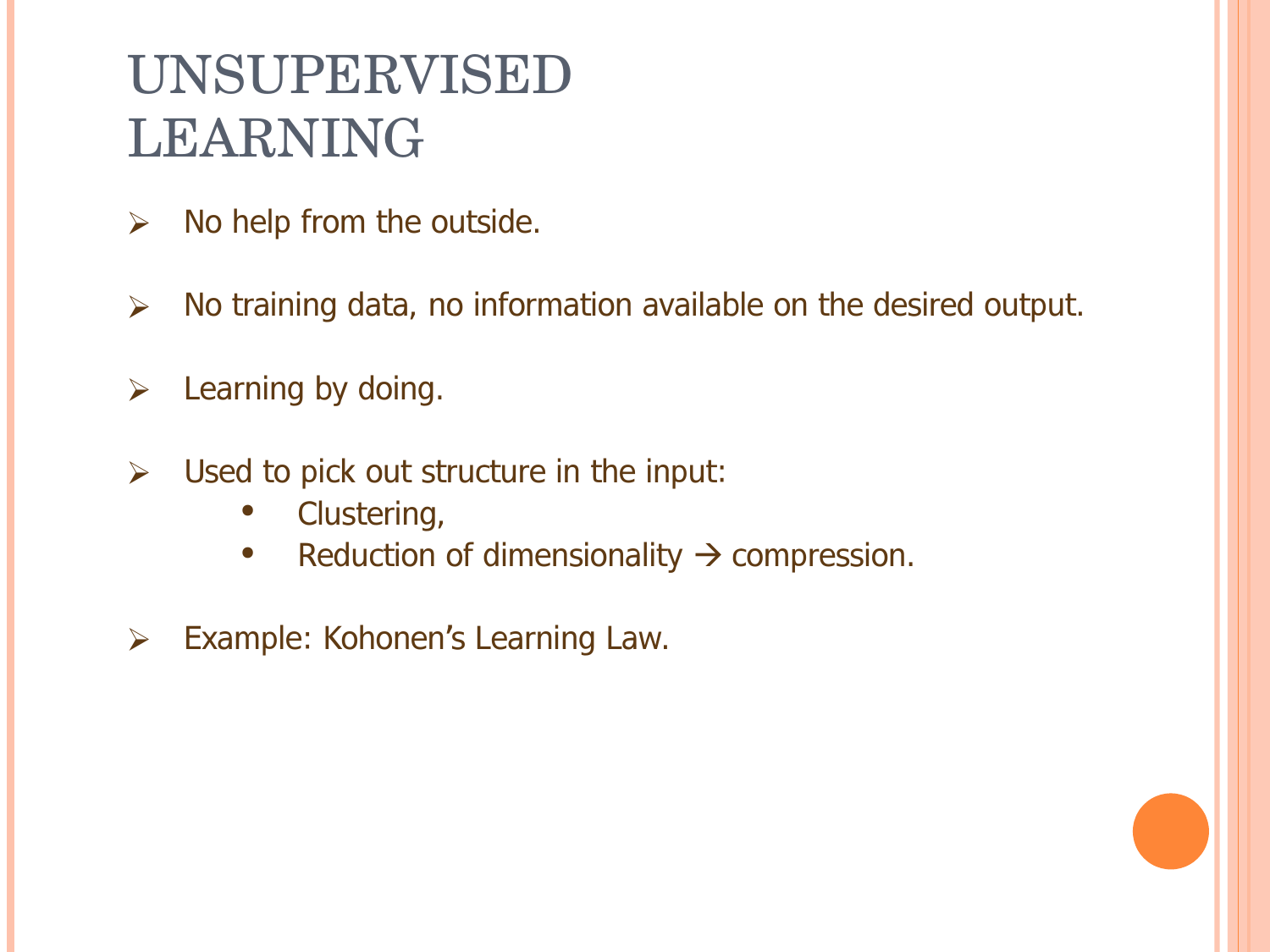

# UNSUPERVISED LEARNING
No help from the outside.

No training data, no information available on the desired output.

Learning by doing.

Used to pick out structure in the input:
Clustering,
Reduction of dimensionality 🡪 compression.

Example: Kohonen’s Learning Law.